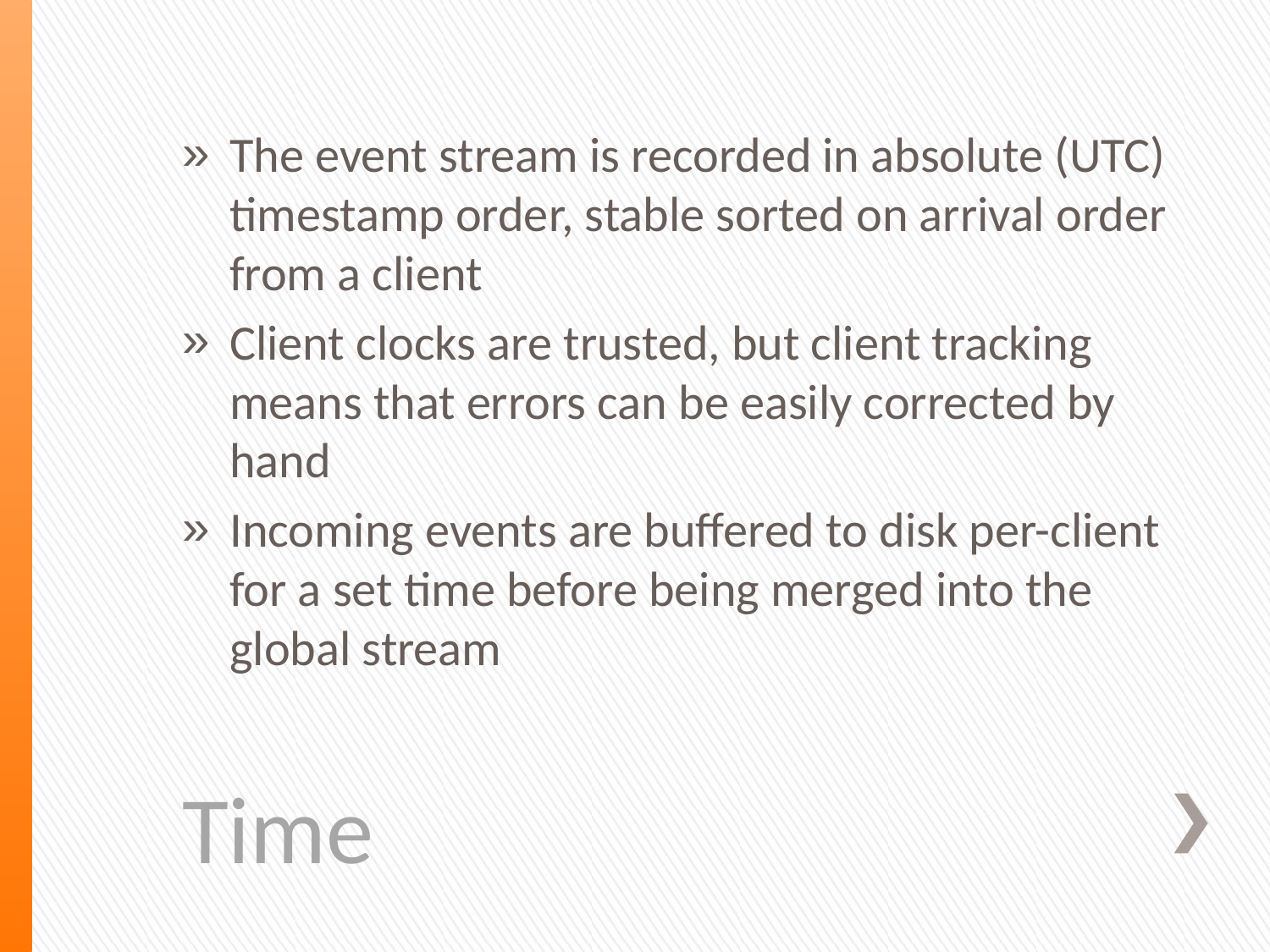

The event stream is recorded in absolute (UTC) timestamp order, stable sorted on arrival order from a client
Client clocks are trusted, but client tracking means that errors can be easily corrected by hand
Incoming events are buffered to disk per-client for a set time before being merged into the global stream
# Time